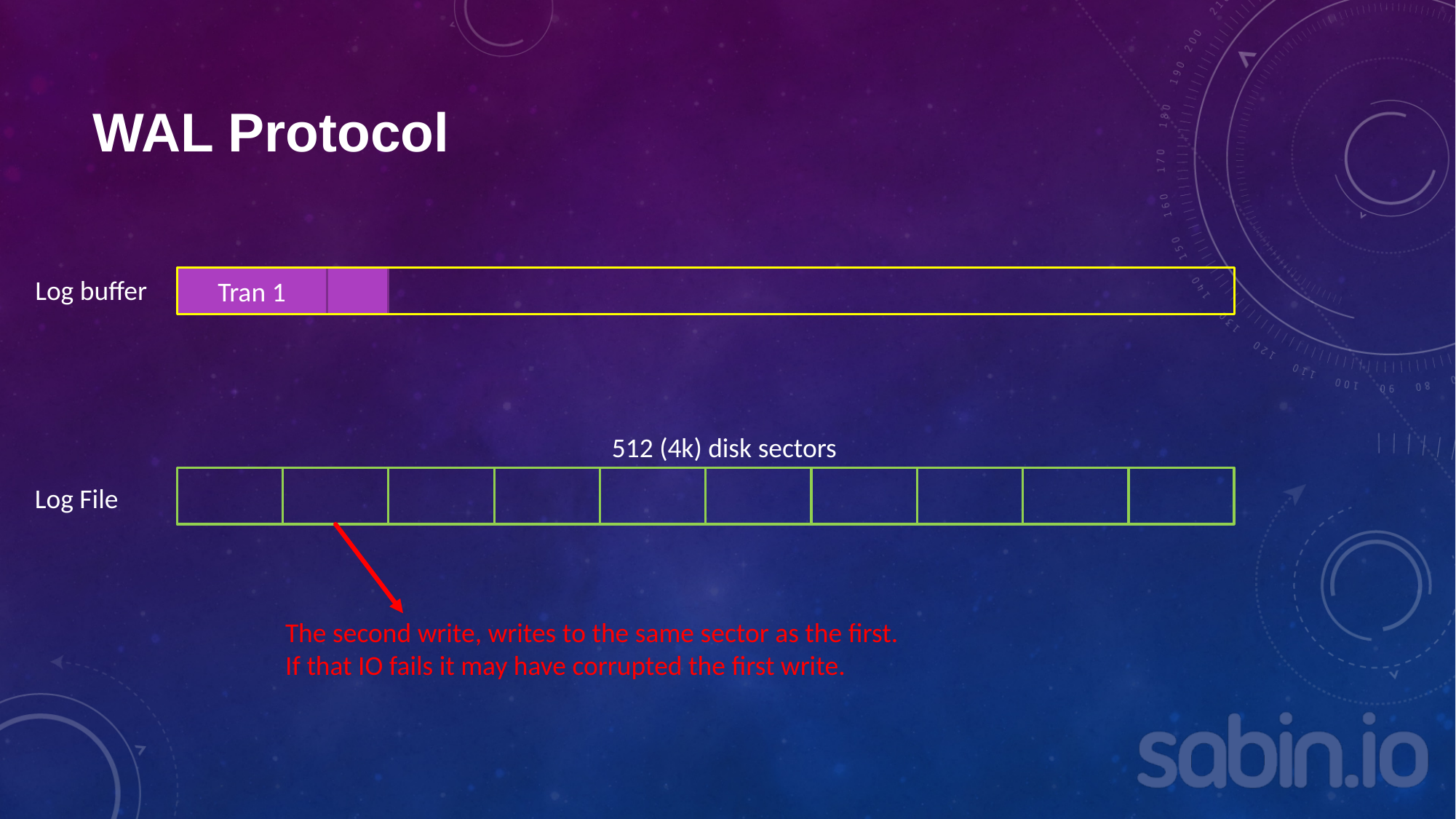

# WAL Protocol
Log buffer

Tran 2
Tran 1
512 (4k) disk sectors

Log File
The second write, writes to the same sector as the first.
If that IO fails it may have corrupted the first write.